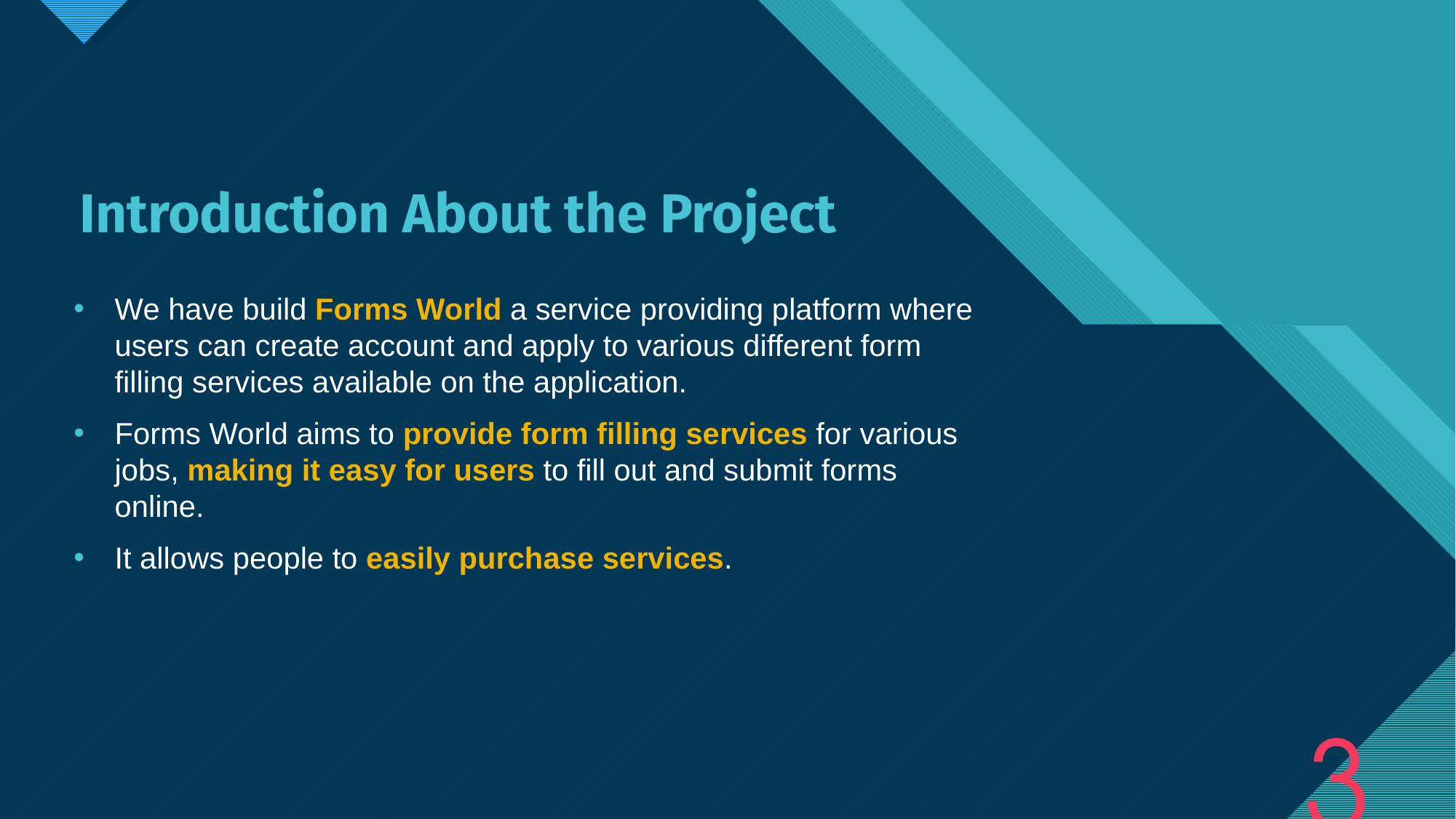

Introduction About the Project
We have build Forms World a service providing platform where users can create account and apply to various different form filling services available on the application.
Forms World aims to provide form filling services for various jobs, making it easy for users to fill out and submit forms online.
It allows people to easily purchase services.

3